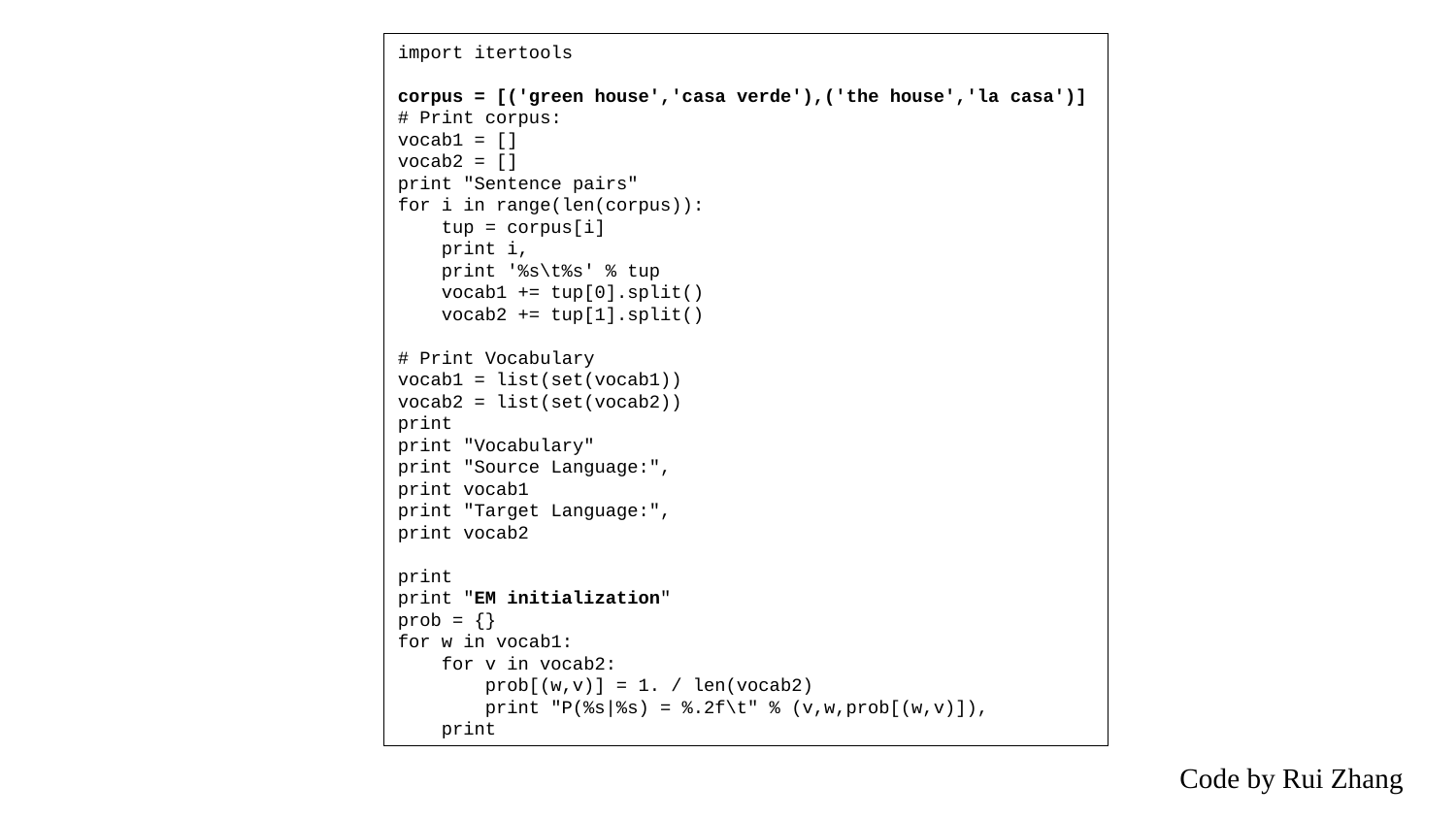

import itertools

corpus = [('green house','casa verde'),('the house','la casa')]
# Print corpus:
vocab1 = []
vocab2 = []
print "Sentence pairs"
for i in range(len(corpus)):
    tup = corpus[i]
    print i,
    print '%s\t%s' % tup
    vocab1 += tup[0].split()
    vocab2 += tup[1].split()

# Print Vocabulary
vocab1 = list(set(vocab1))
vocab2 = list(set(vocab2))
print
print "Vocabulary"
print "Source Language:",
print vocab1
print "Target Language:",
print vocab2

print
print "EM initialization"
prob = {}
for w in vocab1:
    for v in vocab2:
        prob[(w,v)] = 1. / len(vocab2)
        print "P(%s|%s) = %.2f\t" % (v,w,prob[(w,v)]),
    print
Code by Rui Zhang